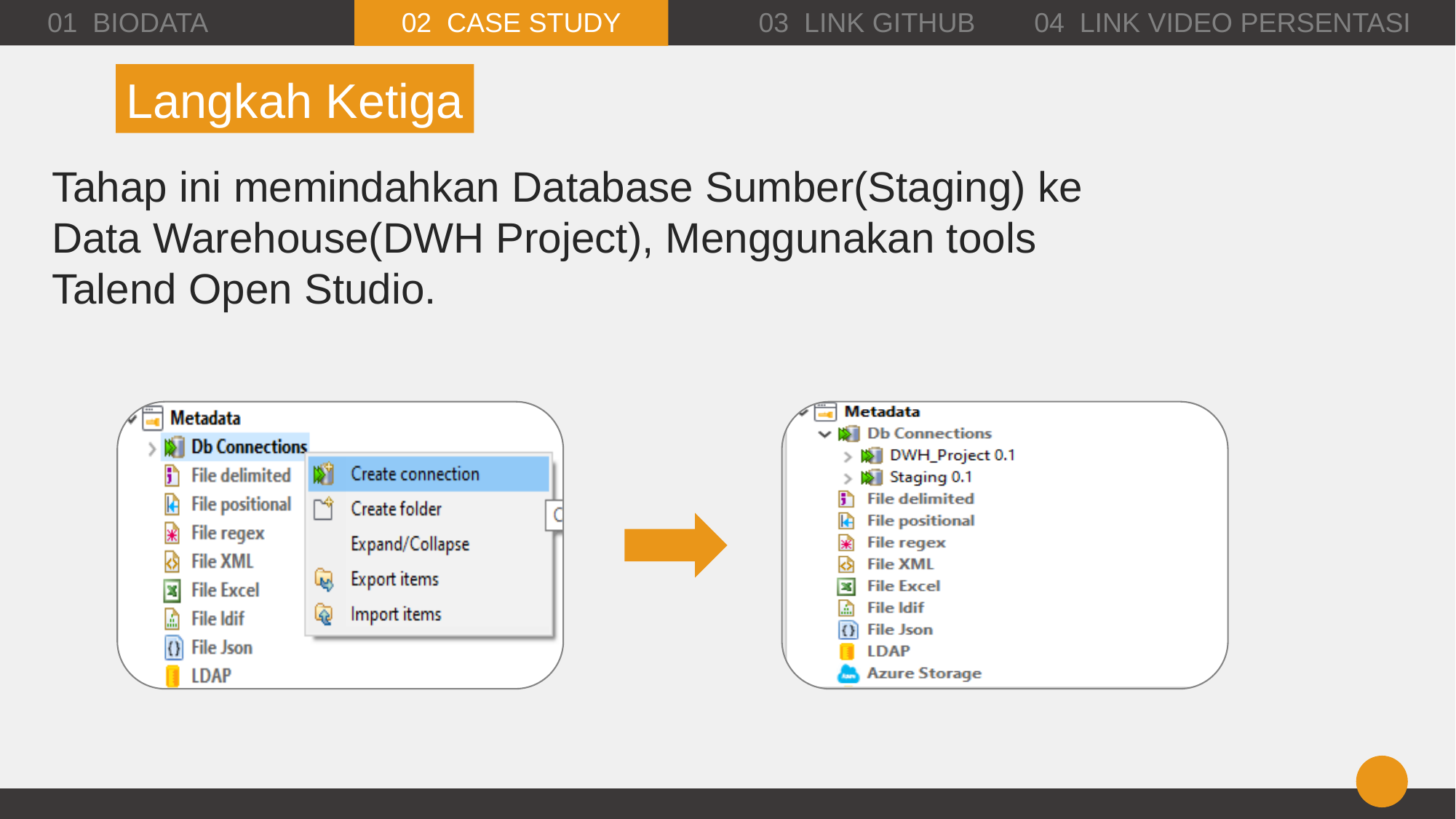

02  CASE STUDY
01  BIODATA
03  LINK GITHUB
04  LINK VIDEO PERSENTASI
Langkah Ketiga
Tahap ini memindahkan Database Sumber(Staging) ke Data Warehouse(DWH Project), Menggunakan tools Talend Open Studio.